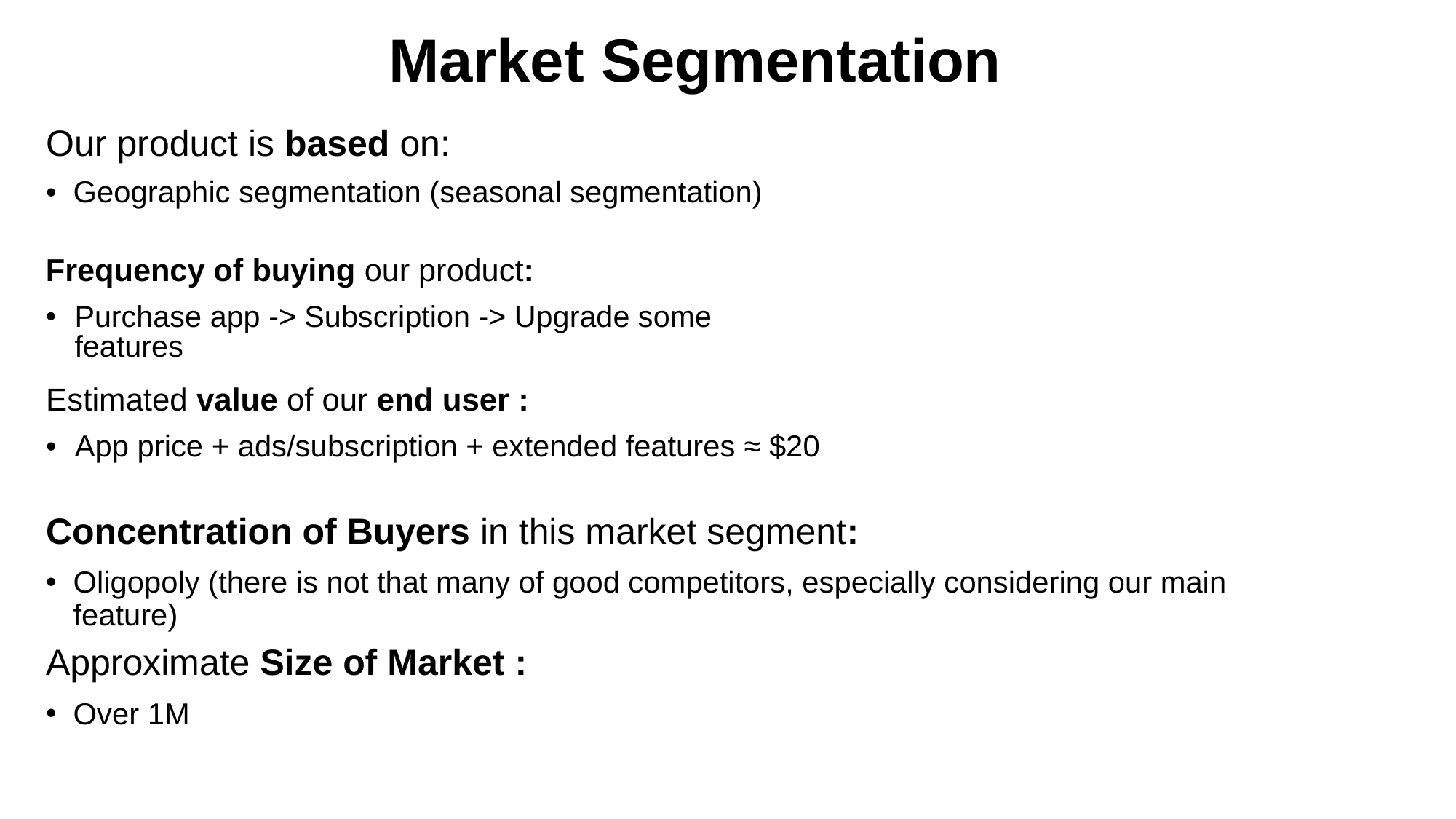

Market Segmentation
Our product is based on:
Geographic segmentation (seasonal segmentation)
Frequency of buying our product:
Purchase app -> Subscription -> Upgrade some features
Estimated value of our end user :
App price + ads/subscription + extended features ≈ $20
Concentration of Buyers in this market segment:
Oligopoly (there is not that many of good competitors, especially considering our main feature)
Approximate Size of Market :
Over 1M